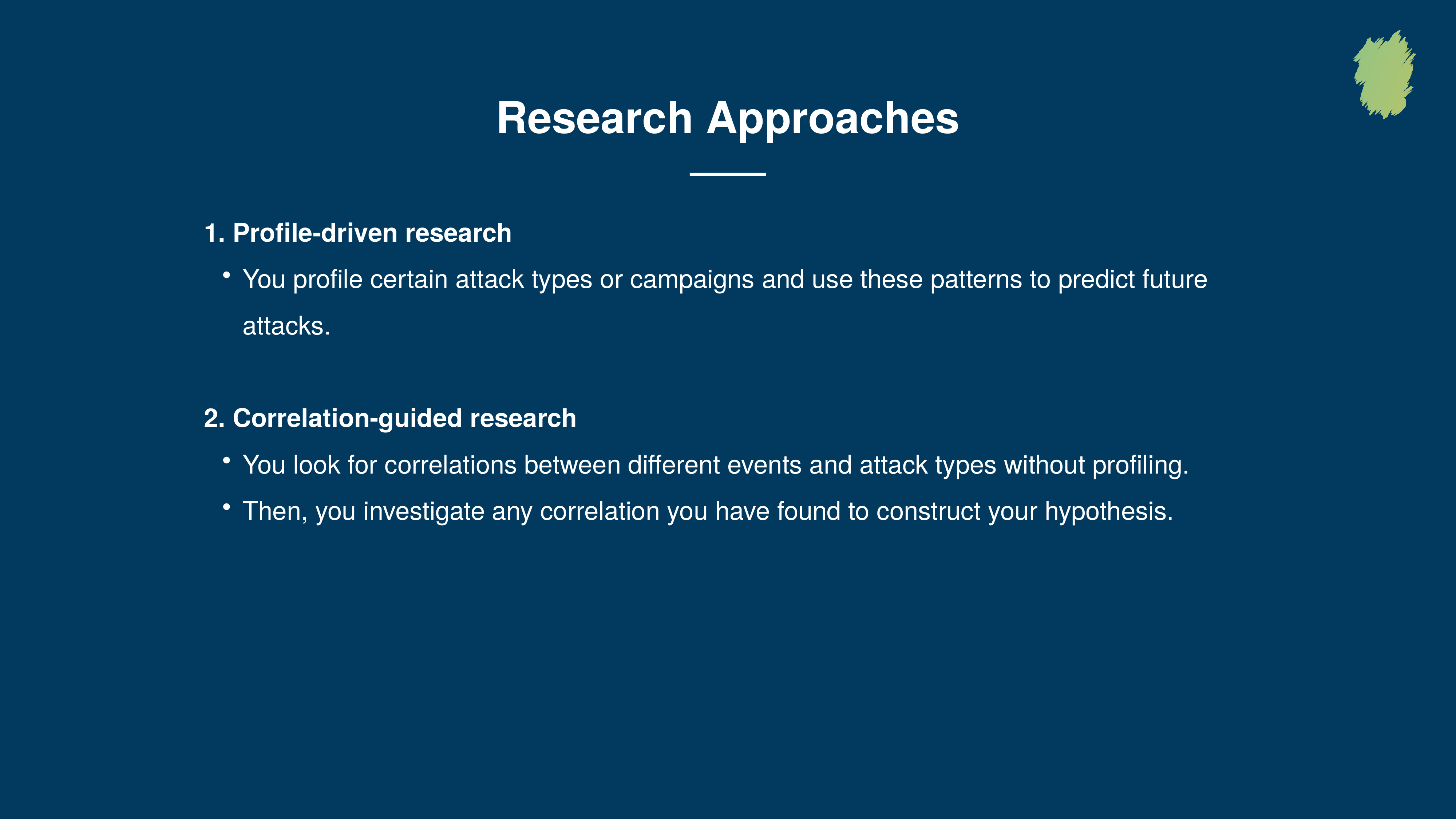

9
Research Approaches
1. Profile-driven research
You profile certain attack types or campaigns and use these patterns to predict future attacks.

2. Correlation-guided research
You look for correlations between different events and attack types without profiling.
Then, you investigate any correlation you have found to construct your hypothesis.